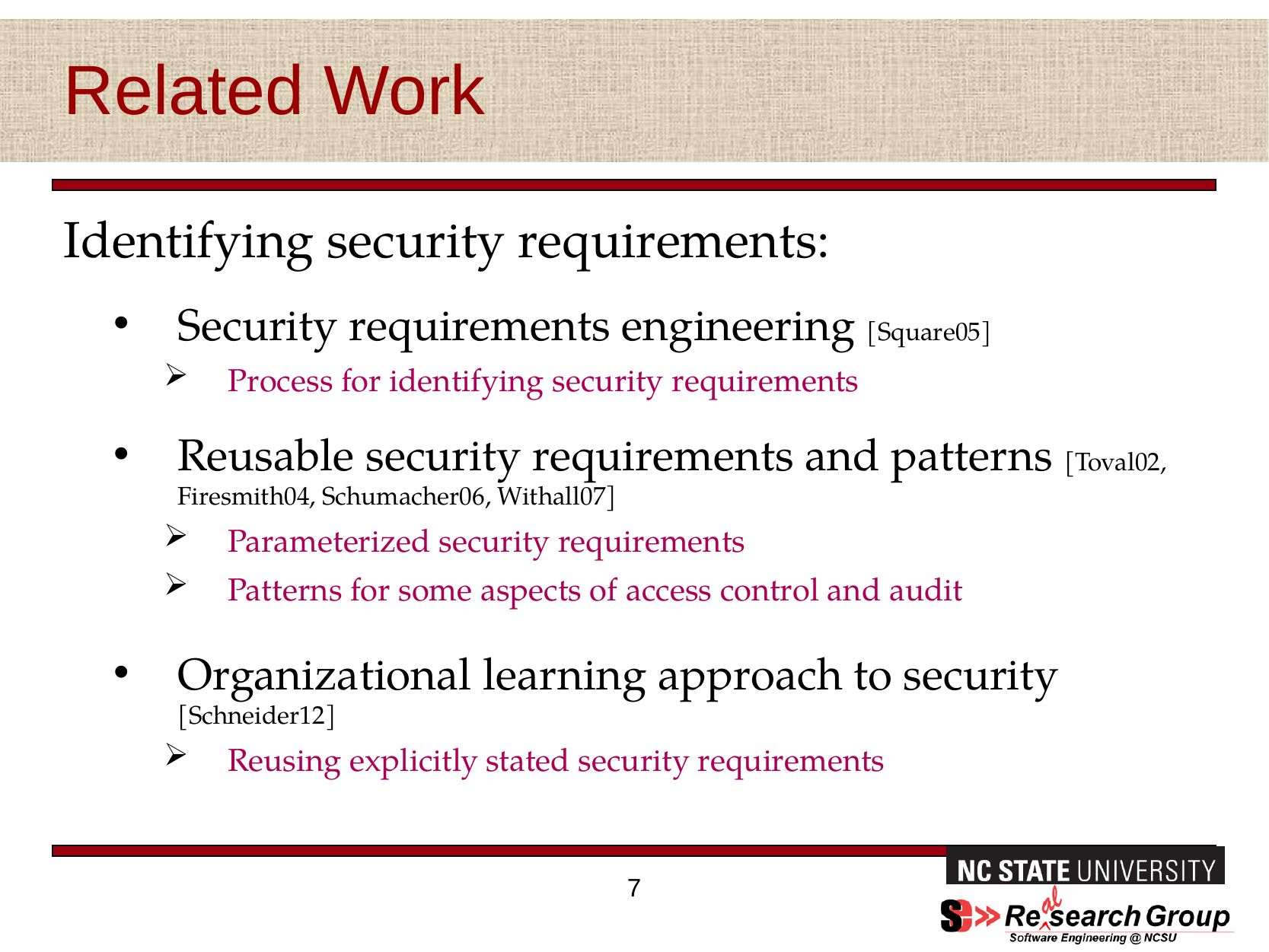

# Related Work
Identifying security requirements:
Security requirements engineering [Square05]
Process for identifying security requirements
Reusable security requirements and patterns [Toval02, Firesmith04, Schumacher06, Withall07]
Parameterized security requirements
Patterns for some aspects of access control and audit
Organizational learning approach to security [Schneider12]
Reusing explicitly stated security requirements
7